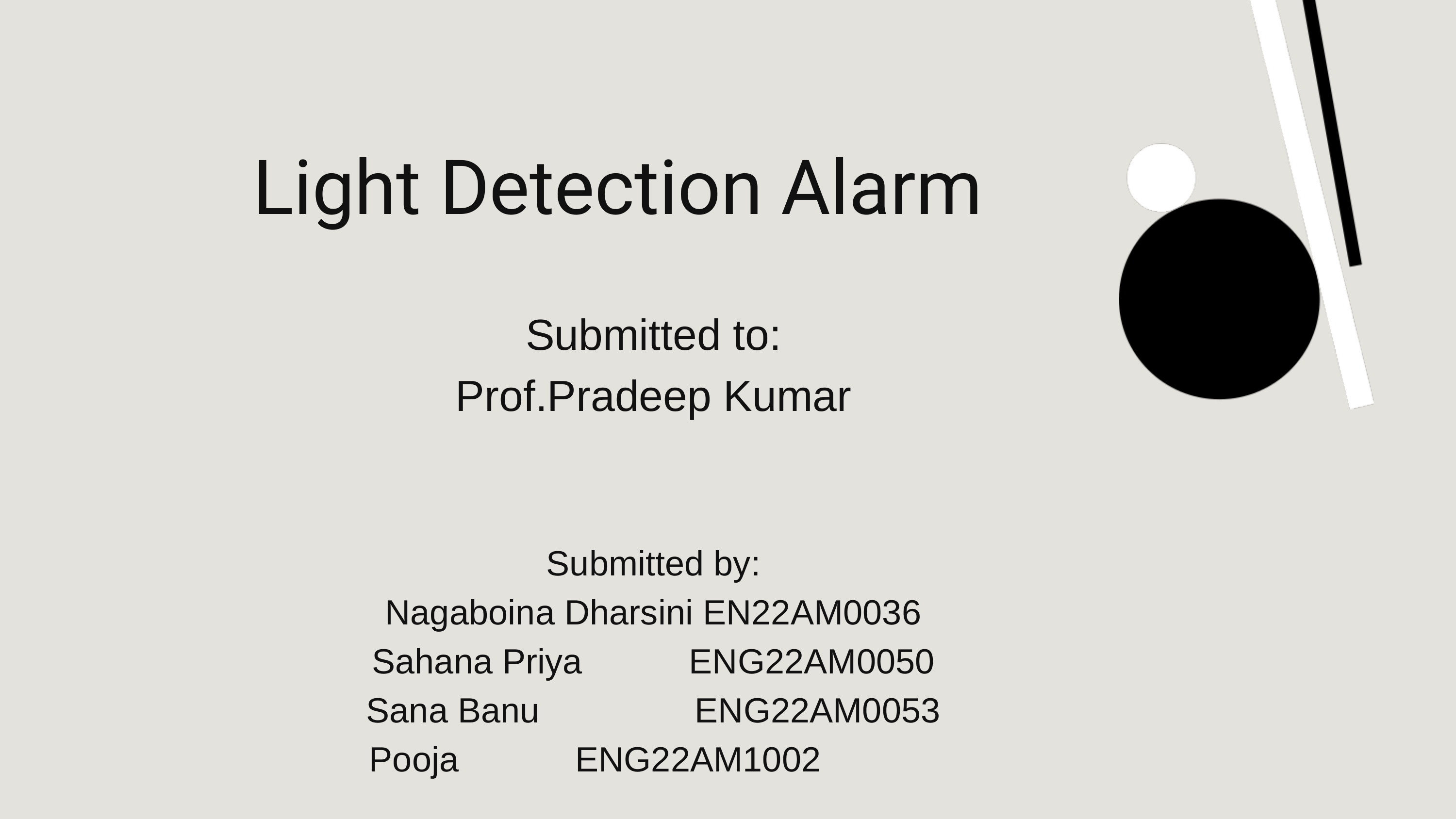

Light Detection Alarm
Submitted to:
Prof.Pradeep Kumar
Submitted by:
Nagaboina Dharsini EN22AM0036
Sahana Priya           ENG22AM0050
Sana Banu                ENG22AM0053
  Pooja            ENG22AM1002